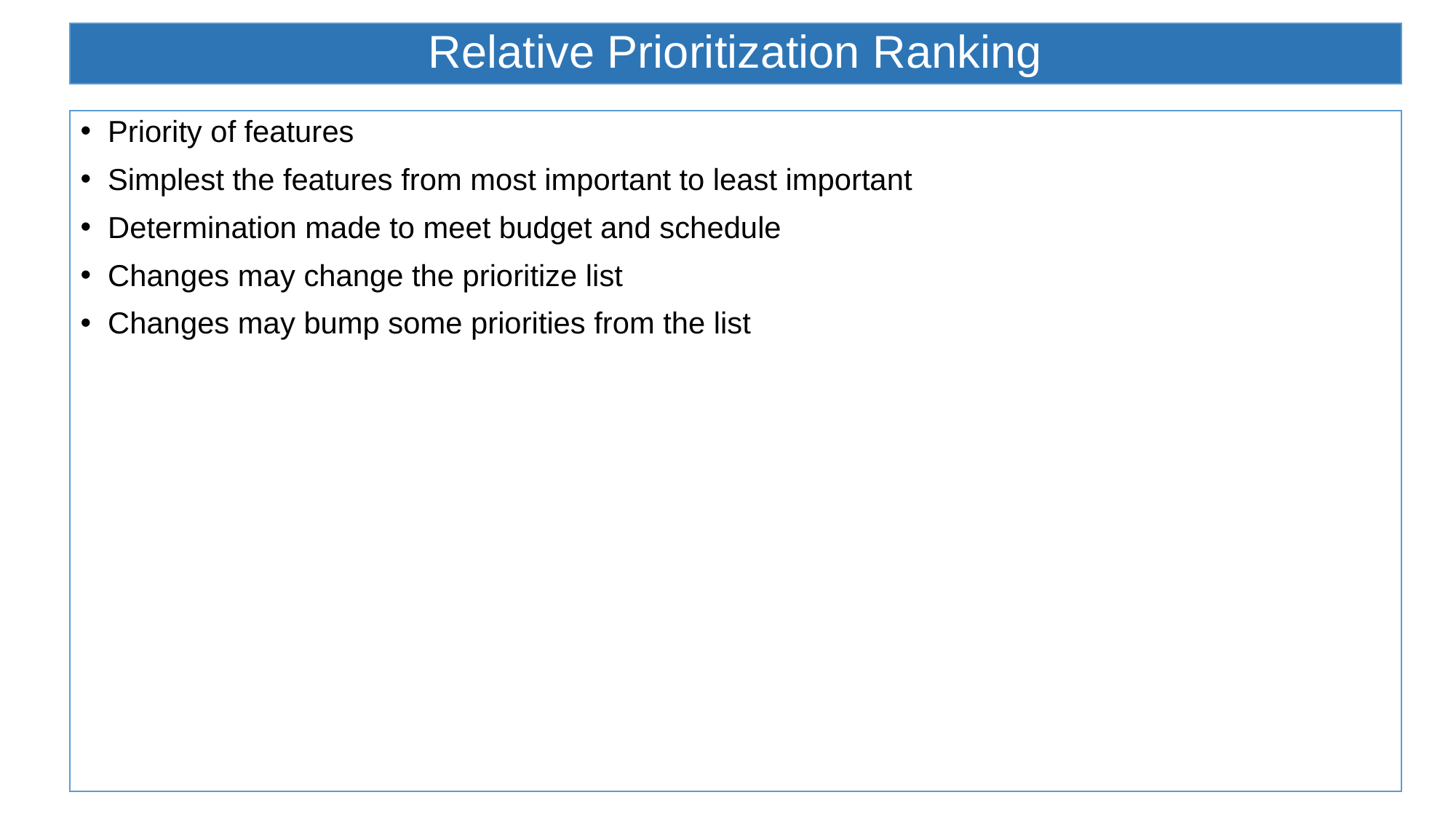

# Relative Prioritization Ranking
Priority of features
Simplest the features from most important to least important
Determination made to meet budget and schedule
Changes may change the prioritize list
Changes may bump some priorities from the list